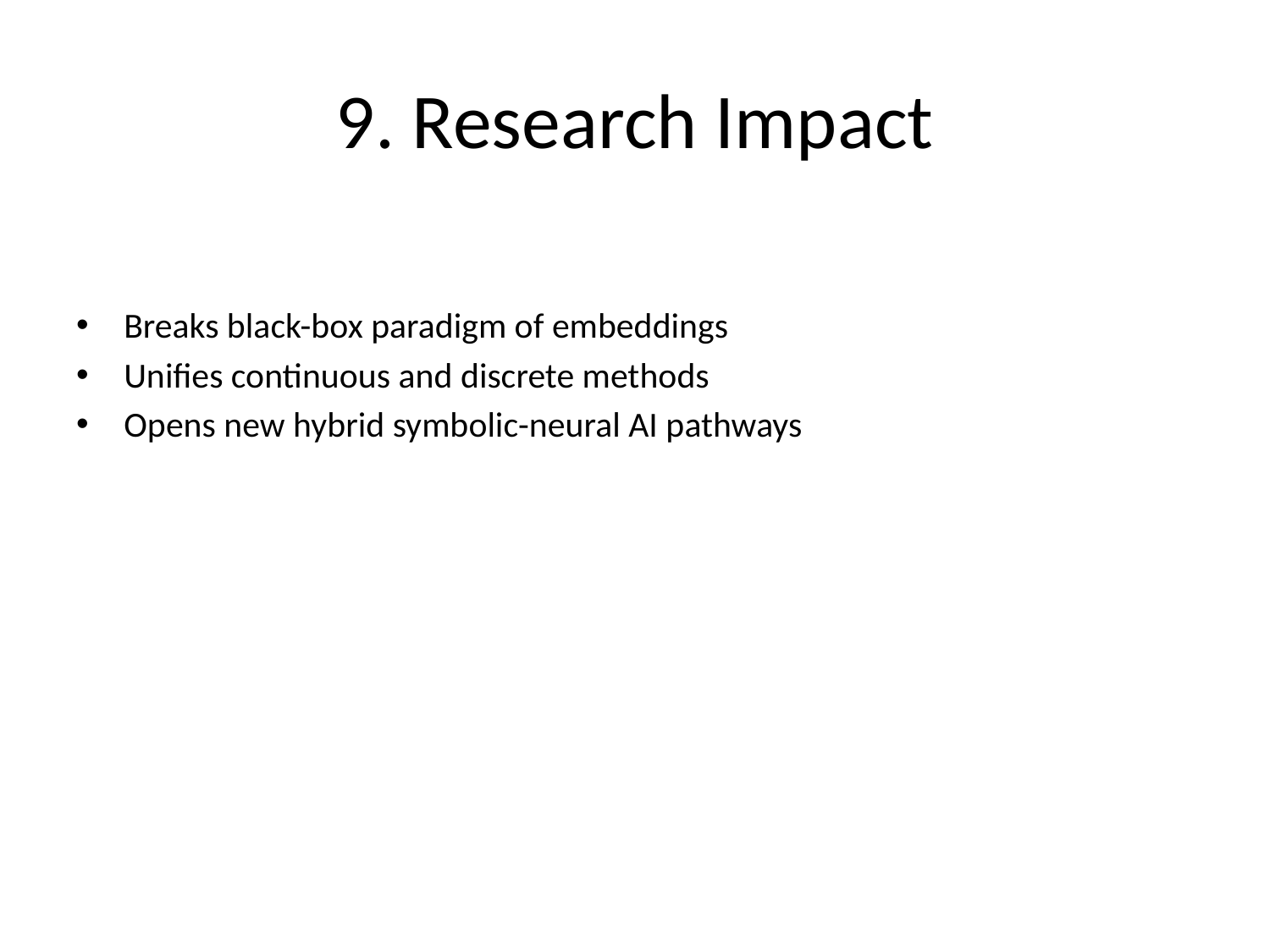

# 9. Research Impact

Breaks black-box paradigm of embeddings
Unifies continuous and discrete methods
Opens new hybrid symbolic-neural AI pathways